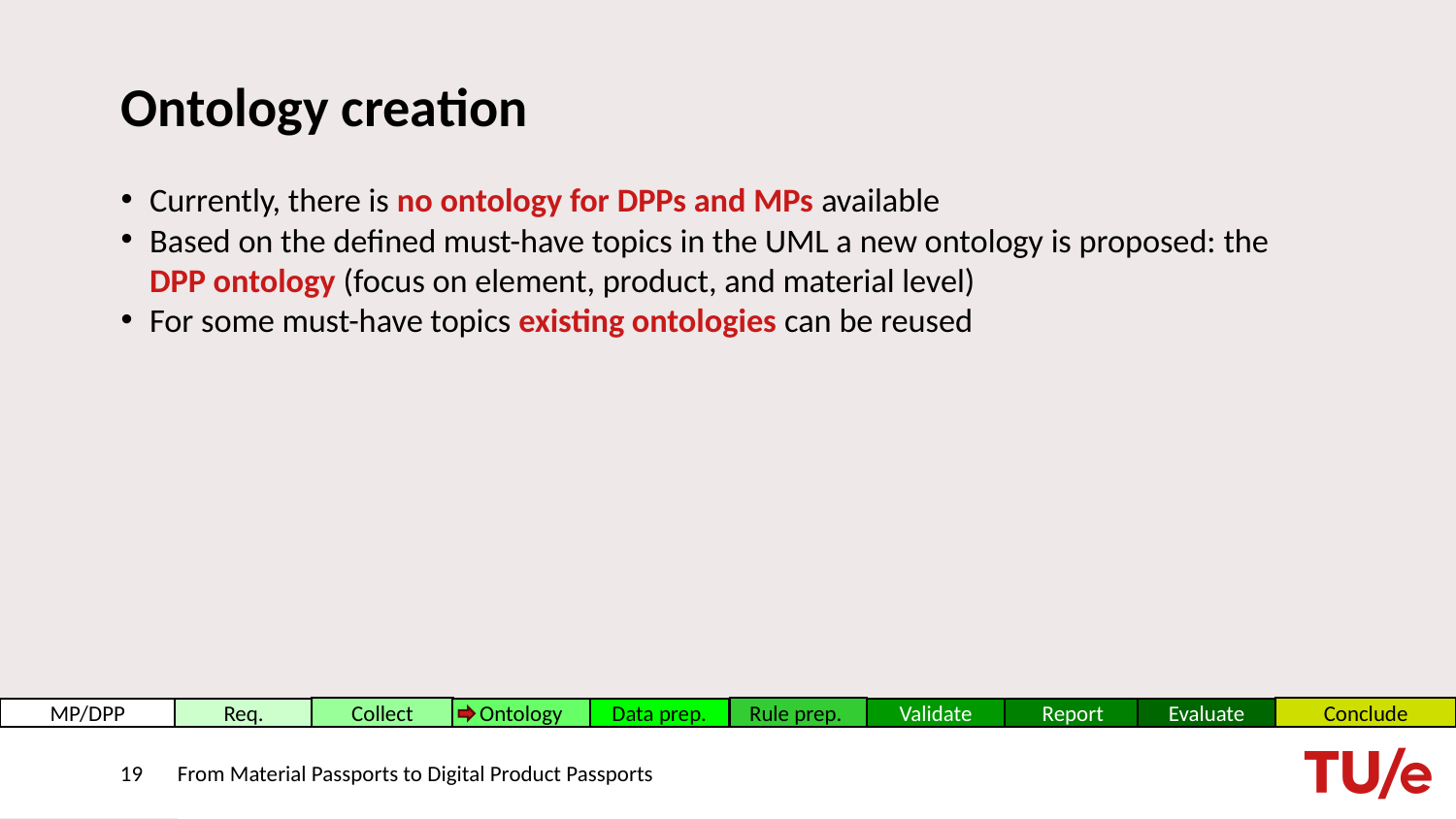

# Ontology creation

Currently, there is no ontology for DPPs and MPs available
Based on the defined must-have topics in the UML a new ontology is proposed: the DPP ontology (focus on element, product, and material level)
For some must-have topics existing ontologies can be reused

Rule prep.
Collect
Conclude
Ontology
Data prep.
Validate
Evaluate

MP/DPP
Req.
Report

19
From Material Passports to Digital Product Passports